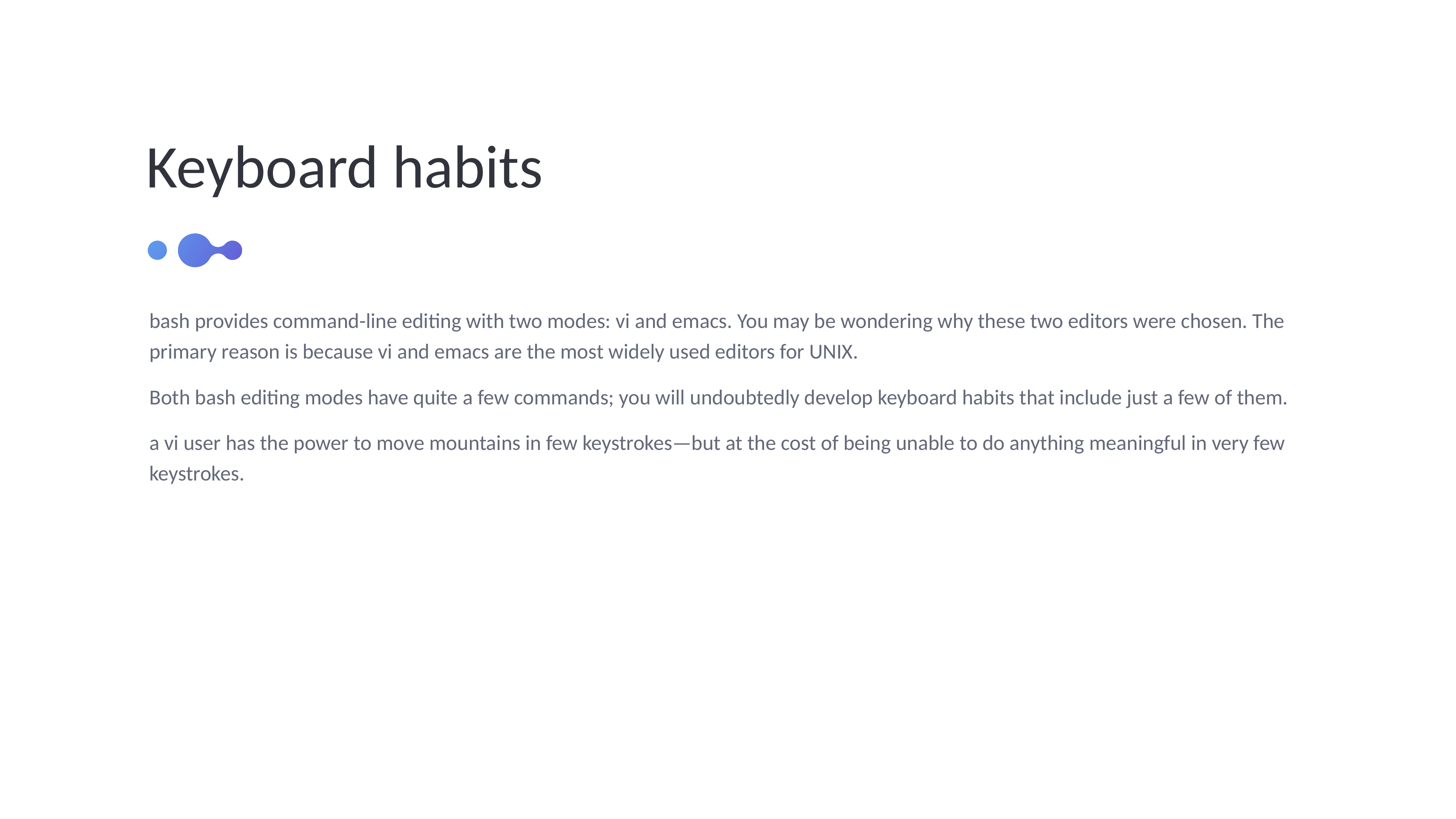

Keyboard habits

bash provides command-line editing with two modes: vi and emacs. You may be wondering why these two editors were chosen. The primary reason is because vi and emacs are the most widely used editors for UNIX.
Both bash editing modes have quite a few commands; you will undoubtedly develop keyboard habits that include just a few of them.
a vi user has the power to move mountains in few keystrokes—but at the cost of being unable to do anything meaningful in very few keystrokes.